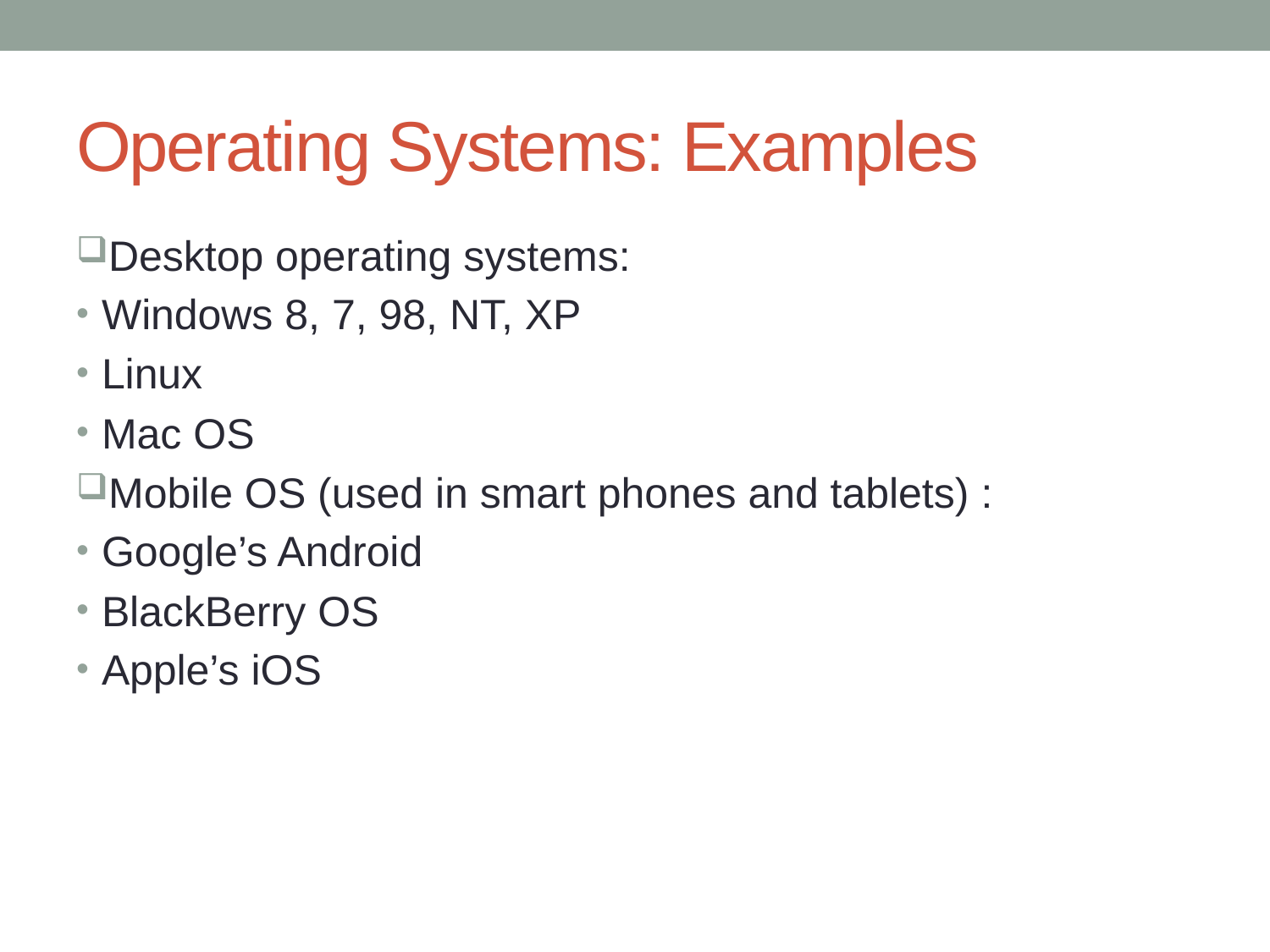

# Operating Systems: Examples
Desktop operating systems:
Windows 8, 7, 98, NT, XP
Linux
Mac OS
Mobile OS (used in smart phones and tablets) :
Google’s Android
BlackBerry OS
Apple’s iOS